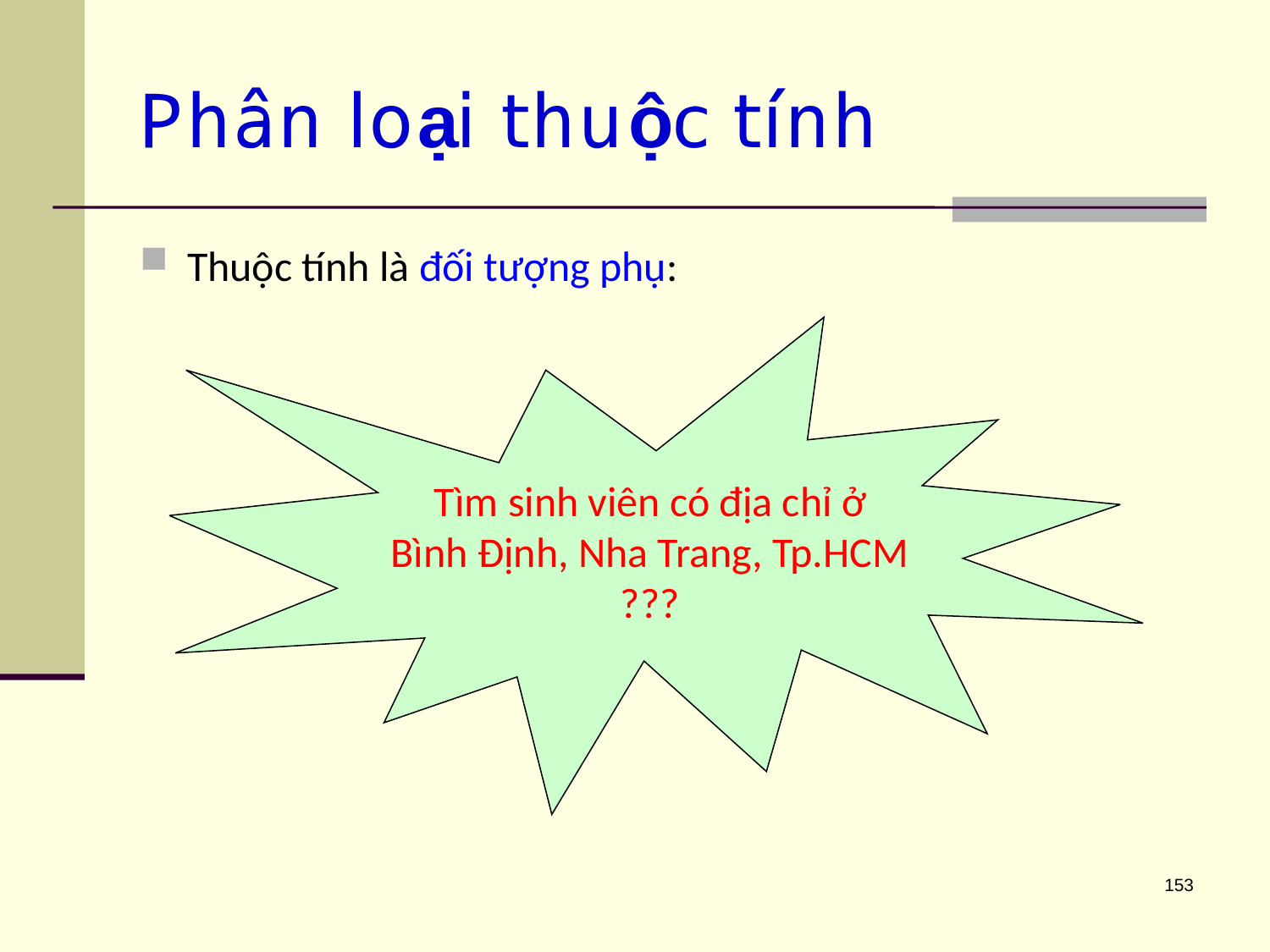

# Phân loại thuộc tính
Thuộc tính là đối tượng phụ:

Tìm sinh viên có địa chỉ ở Bình Định, Nha Trang, Tp.HCM ???
153